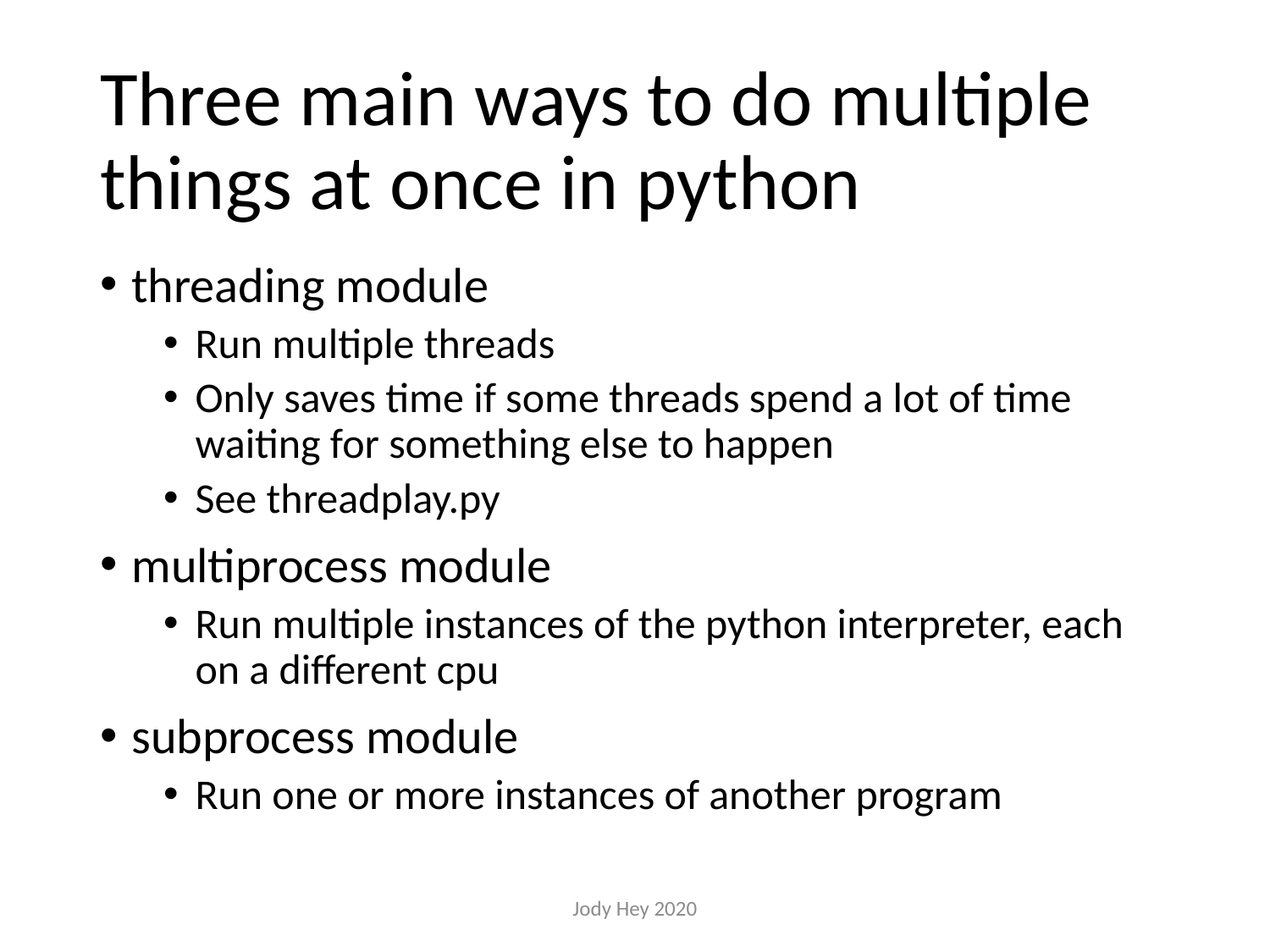

# Three main ways to do multiple things at once in python
threading module
Run multiple threads
Only saves time if some threads spend a lot of time waiting for something else to happen
See threadplay.py
multiprocess module
Run multiple instances of the python interpreter, each on a different cpu
subprocess module
Run one or more instances of another program
Jody Hey 2020